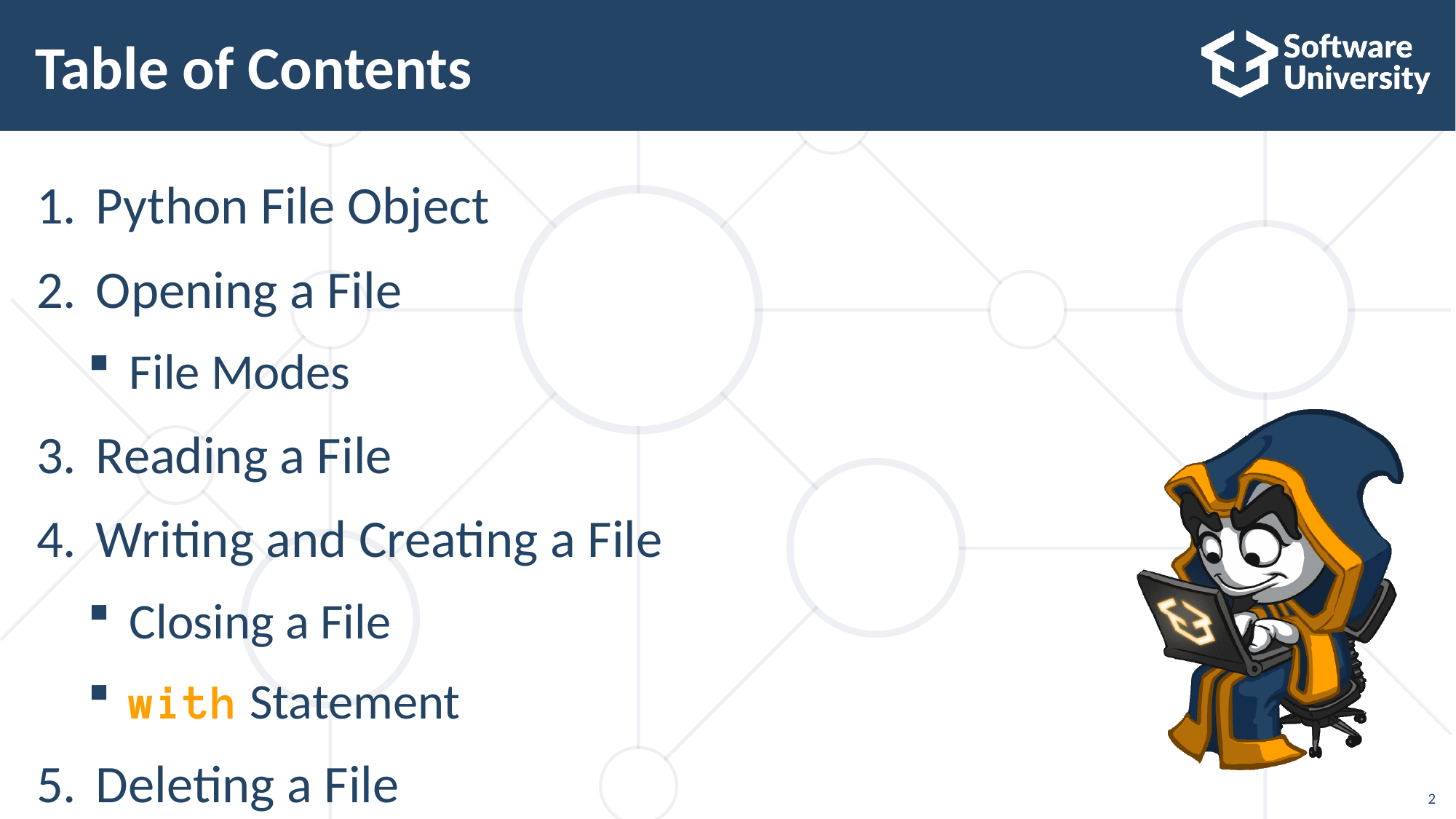

# Table of Contents
Python File Object
Opening a File
File Modes
Reading a File
Writing and Creating a File
Closing a File
with Statement
Deleting a File
2